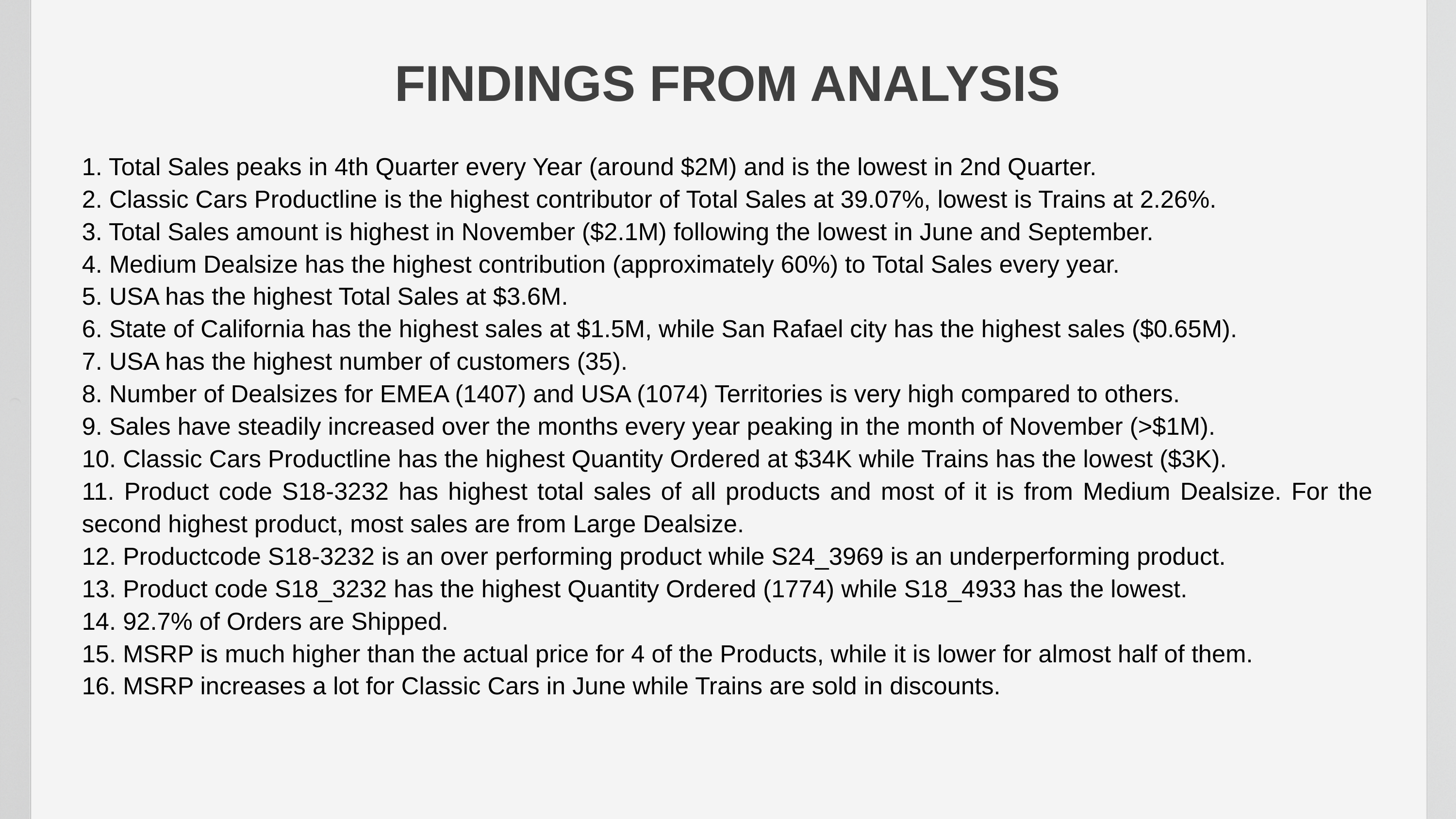

FINDINGS FROM ANALYSIS
1. Total Sales peaks in 4th Quarter every Year (around $2M) and is the lowest in 2nd Quarter.
2. Classic Cars Productline is the highest contributor of Total Sales at 39.07%, lowest is Trains at 2.26%.
3. Total Sales amount is highest in November ($2.1M) following the lowest in June and September.
4. Medium Dealsize has the highest contribution (approximately 60%) to Total Sales every year.
5. USA has the highest Total Sales at $3.6M.
6. State of California has the highest sales at $1.5M, while San Rafael city has the highest sales ($0.65M).
7. USA has the highest number of customers (35).
8. Number of Dealsizes for EMEA (1407) and USA (1074) Territories is very high compared to others.
9. Sales have steadily increased over the months every year peaking in the month of November (>$1M).
10. Classic Cars Productline has the highest Quantity Ordered at $34K while Trains has the lowest ($3K).
11. Product code S18-3232 has highest total sales of all products and most of it is from Medium Dealsize. For the second highest product, most sales are from Large Dealsize.
12. Productcode S18-3232 is an over performing product while S24_3969 is an underperforming product.
13. Product code S18_3232 has the highest Quantity Ordered (1774) while S18_4933 has the lowest.
14. 92.7% of Orders are Shipped.
15. MSRP is much higher than the actual price for 4 of the Products, while it is lower for almost half of them.
16. MSRP increases a lot for Classic Cars in June while Trains are sold in discounts.